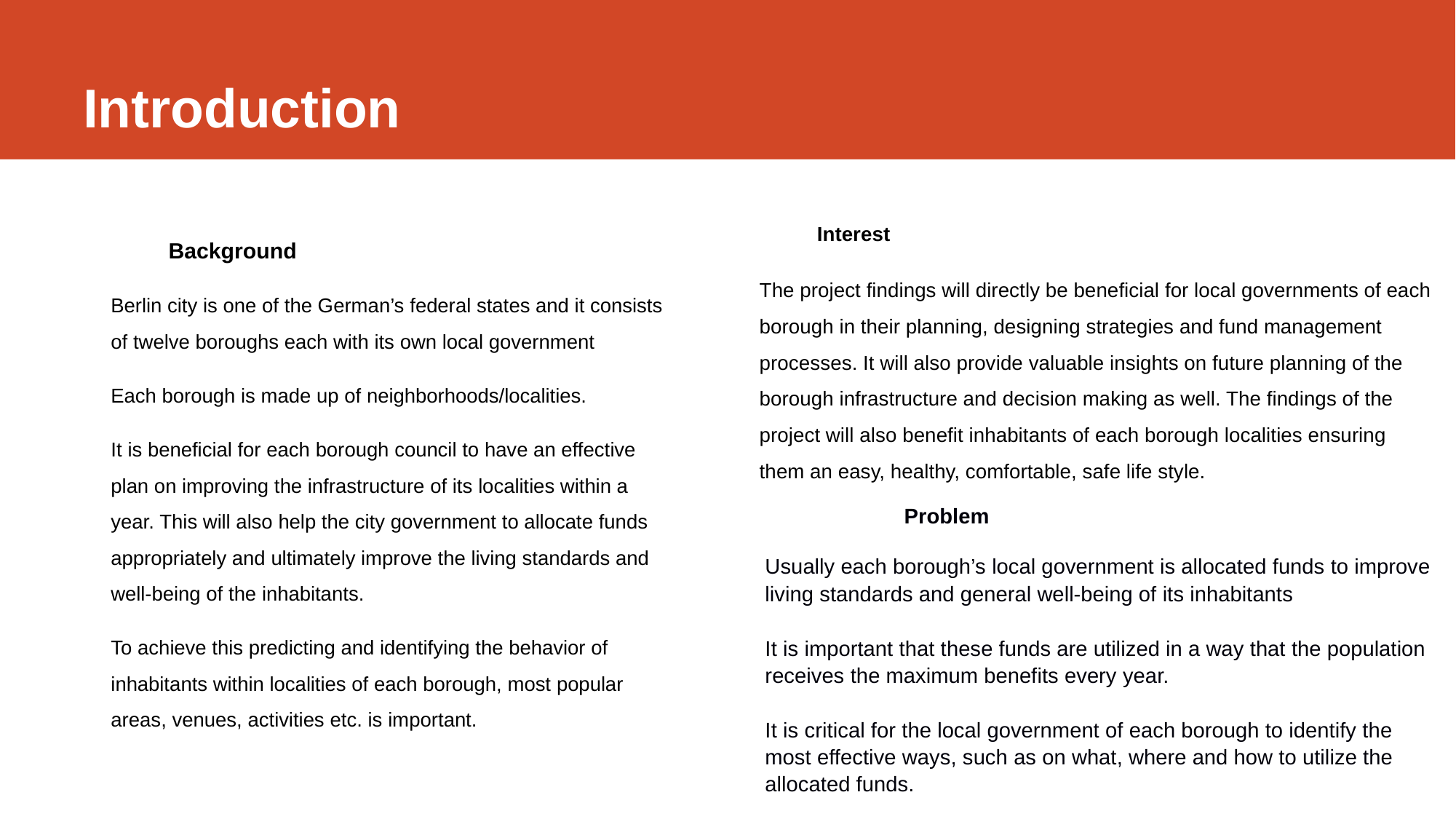

# Introduction
Interest
The project findings will directly be beneficial for local governments of each borough in their planning, designing strategies and fund management processes. It will also provide valuable insights on future planning of the borough infrastructure and decision making as well. The findings of the project will also benefit inhabitants of each borough localities ensuring them an easy, healthy, comfortable, safe life style.

Background
Berlin city is one of the German’s federal states and it consists of twelve boroughs each with its own local government
Each borough is made up of neighborhoods/localities.
It is beneficial for each borough council to have an effective plan on improving the infrastructure of its localities within a year. This will also help the city government to allocate funds appropriately and ultimately improve the living standards and well-being of the inhabitants.
To achieve this predicting and identifying the behavior of inhabitants within localities of each borough, most popular areas, venues, activities etc. is important.

	               Problem

Usually each borough’s local government is allocated funds to improve living standards and general well-being of its inhabitants

It is important that these funds are utilized in a way that the population receives the maximum benefits every year.

It is critical for the local government of each borough to identify the most effective ways, such as on what, where and how to utilize the allocated funds.